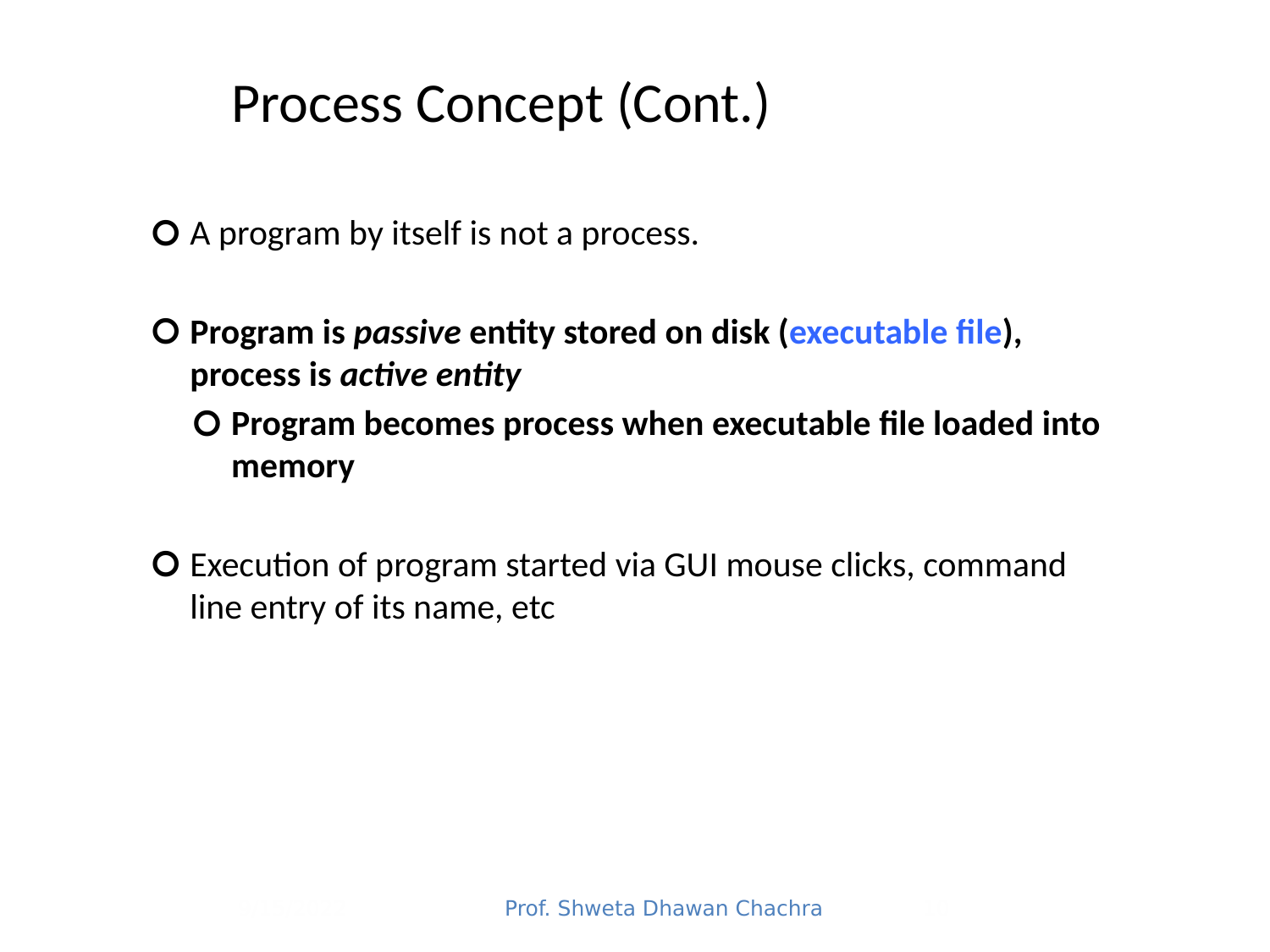

# Process Concept (Cont.)
A program by itself is not a process.

Program is passive entity stored on disk (executable file), process is active entity
Program becomes process when executable file loaded into memory

Execution of program started via GUI mouse clicks, command line entry of its name, etc

9/15/2022
Prof. Shweta Dhawan Chachra
10